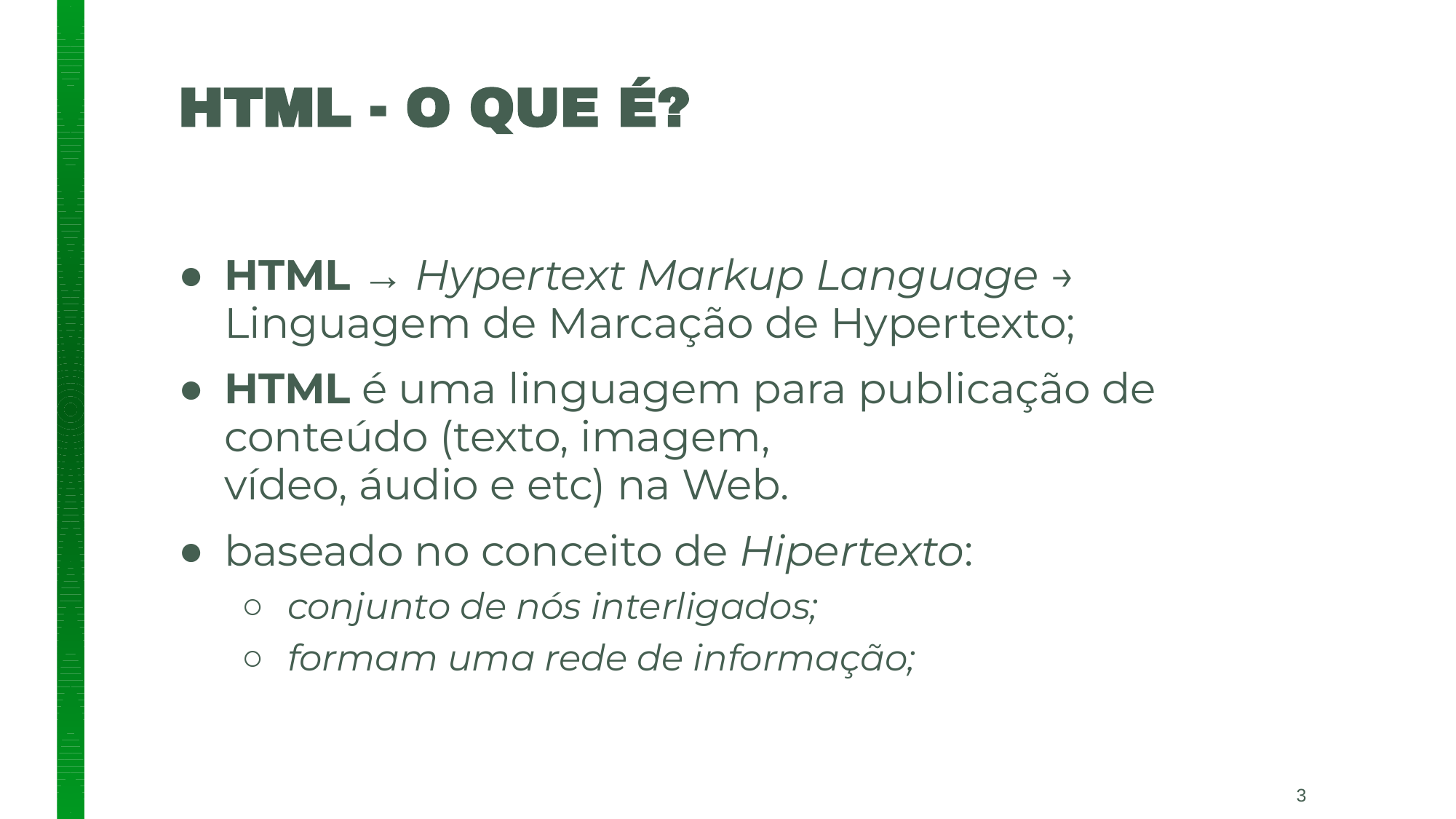

# HTML - O QUE É?
HTML → Hypertext Markup Language → Linguagem de Marcação de Hypertexto;
HTML é uma linguagem para publicação de conteúdo (texto, imagem,
vídeo, áudio e etc) na Web.
baseado no conceito de Hipertexto:
conjunto de nós interligados;
formam uma rede de informação;
3